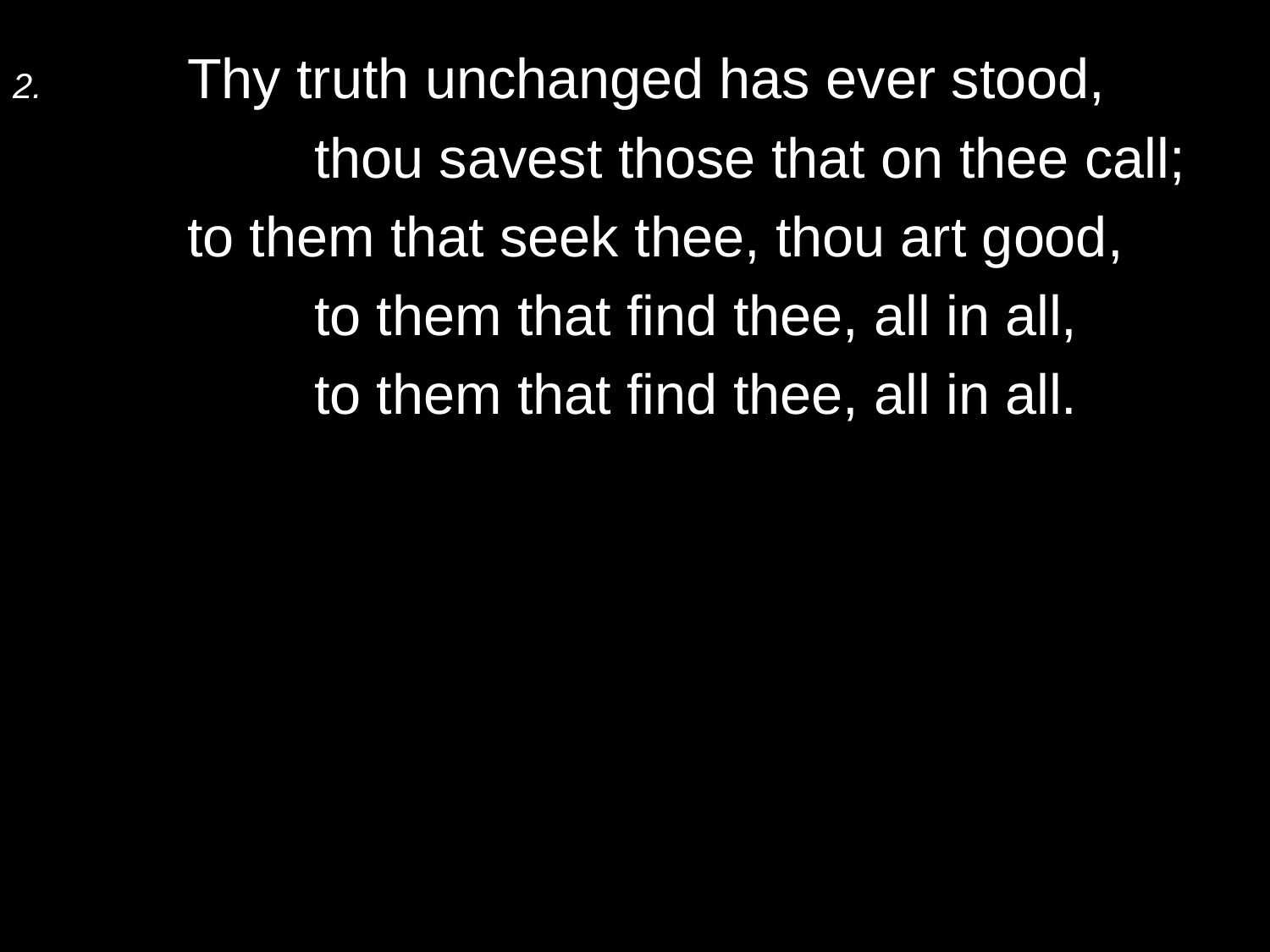

2.	Thy truth unchanged has ever stood,
		thou savest those that on thee call;
	to them that seek thee, thou art good,
		to them that find thee, all in all,
		to them that find thee, all in all.